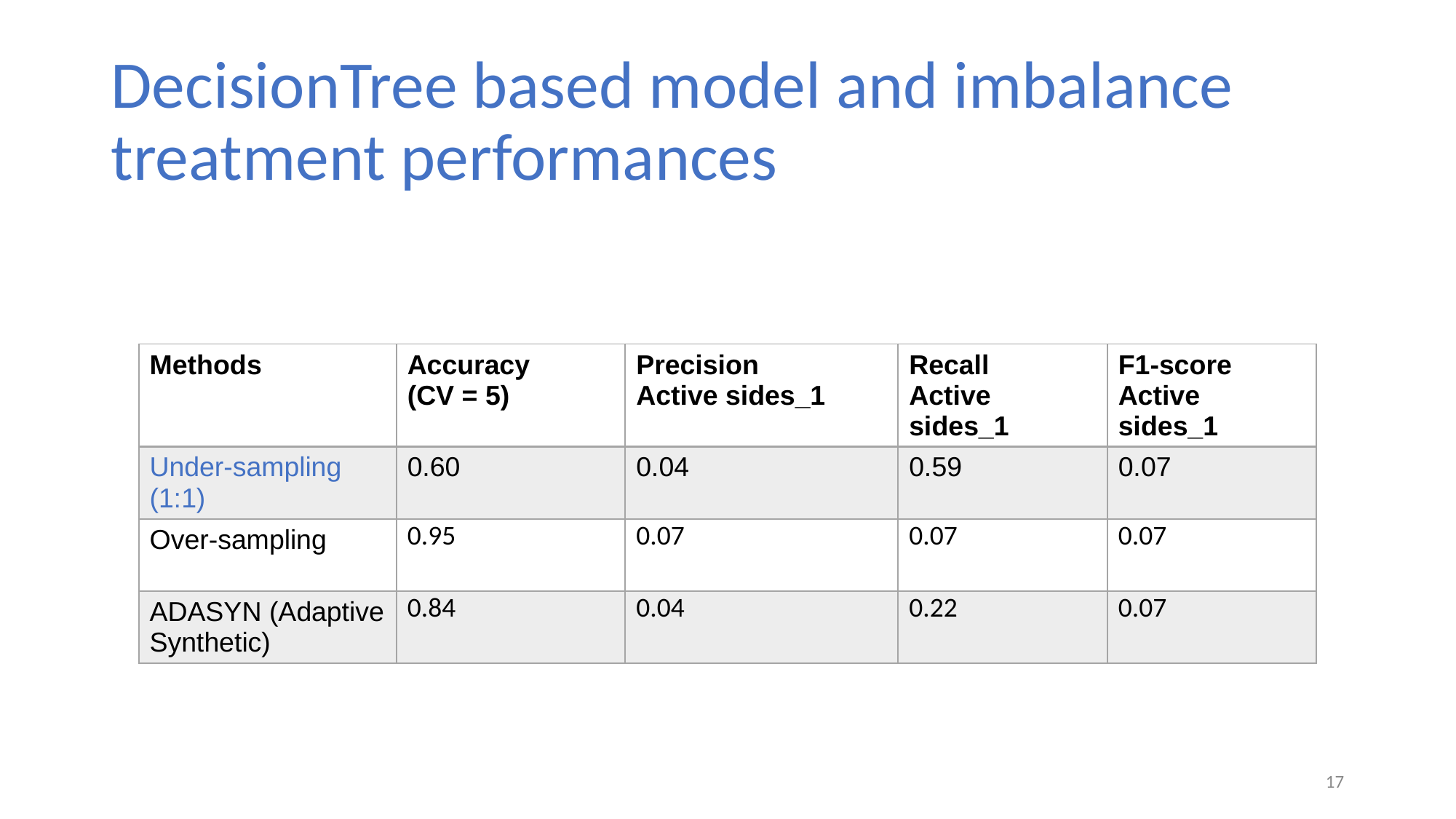

# DecisionTree based model and imbalance treatment performances
| Methods | Accuracy (CV = 5) | Precision Active sides\_1 | Recall Active sides\_1 | F1-score Active sides\_1 |
| --- | --- | --- | --- | --- |
| Under-sampling (1:1) | 0.60 | 0.04 | 0.59 | 0.07 |
| Over-sampling | 0.95 | 0.07 | 0.07 | 0.07 |
| ADASYN (Adaptive Synthetic) | 0.84 | 0.04 | 0.22 | 0.07 |
17